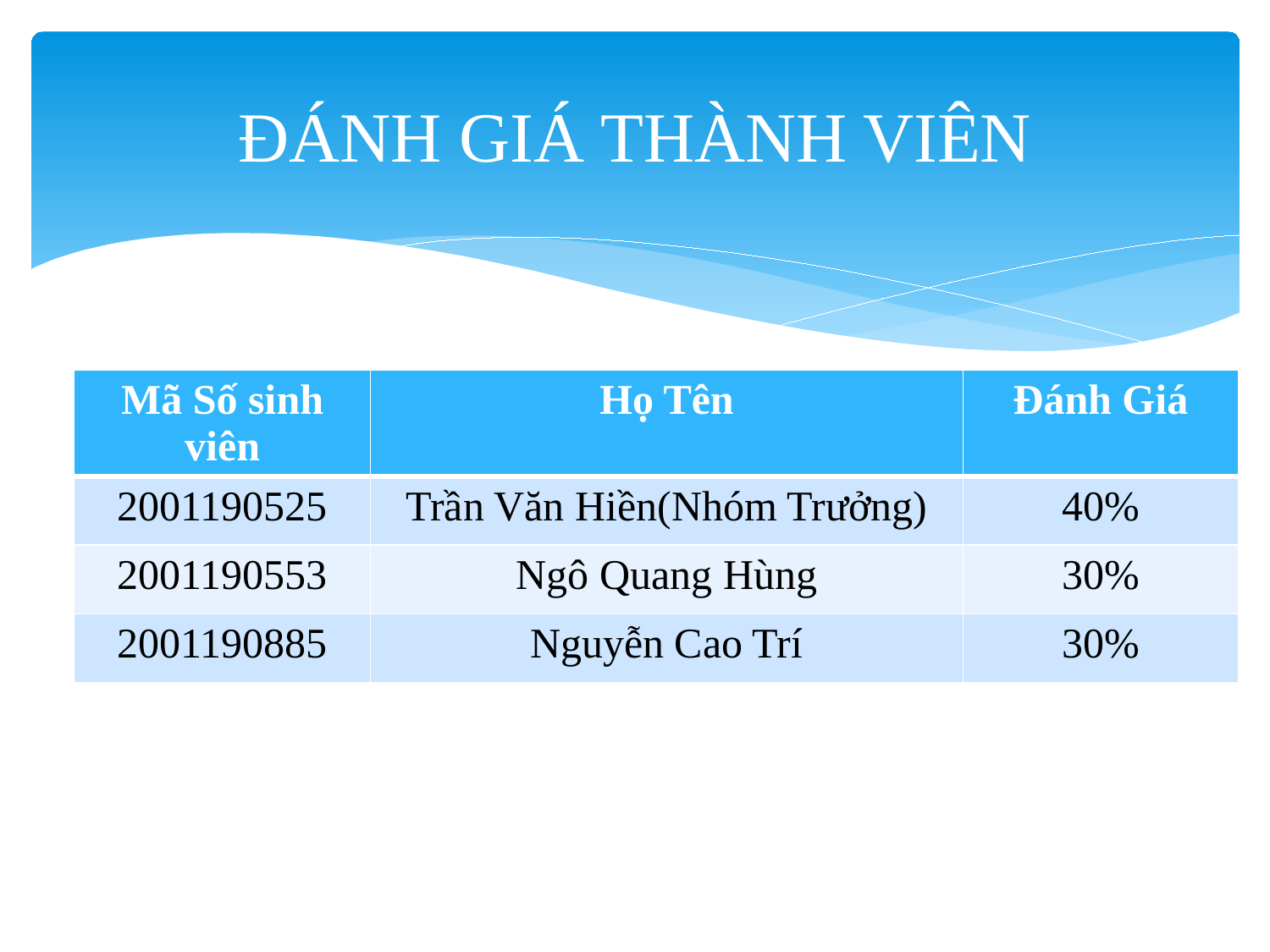

# ĐÁNH GIÁ THÀNH VIÊN
| Mã Số sinh viên | Họ Tên | Đánh Giá |
| --- | --- | --- |
| 2001190525 | Trần Văn Hiền(Nhóm Trưởng) | 40% |
| 2001190553 | Ngô Quang Hùng | 30% |
| 2001190885 | Nguyễn Cao Trí | 30% |